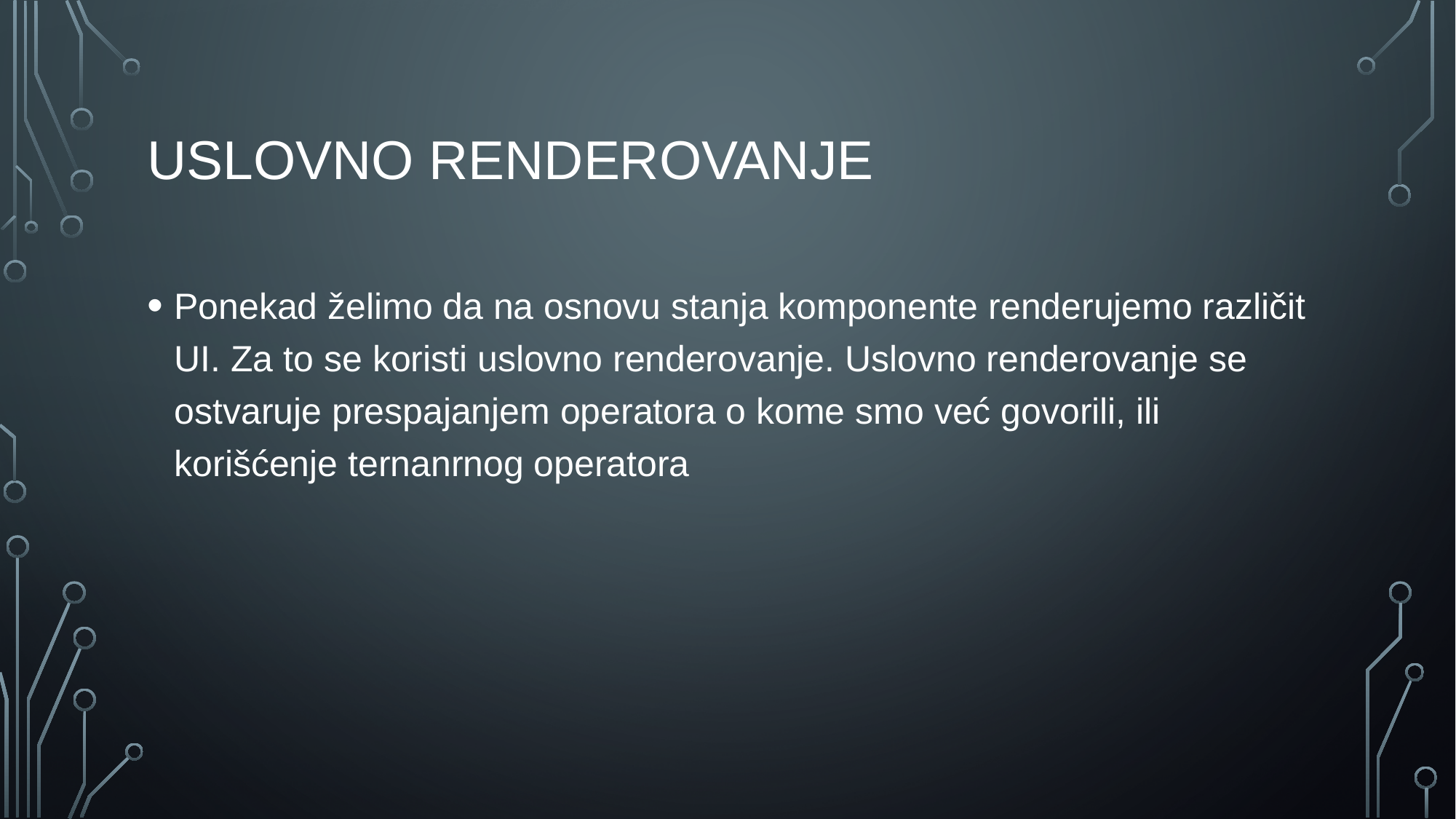

# Uslovno renderovanje
Ponekad želimo da na osnovu stanja komponente renderujemo različit UI. Za to se koristi uslovno renderovanje. Uslovno renderovanje se ostvaruje prespajanjem operatora o kome smo već govorili, ili korišćenje ternanrnog operatora